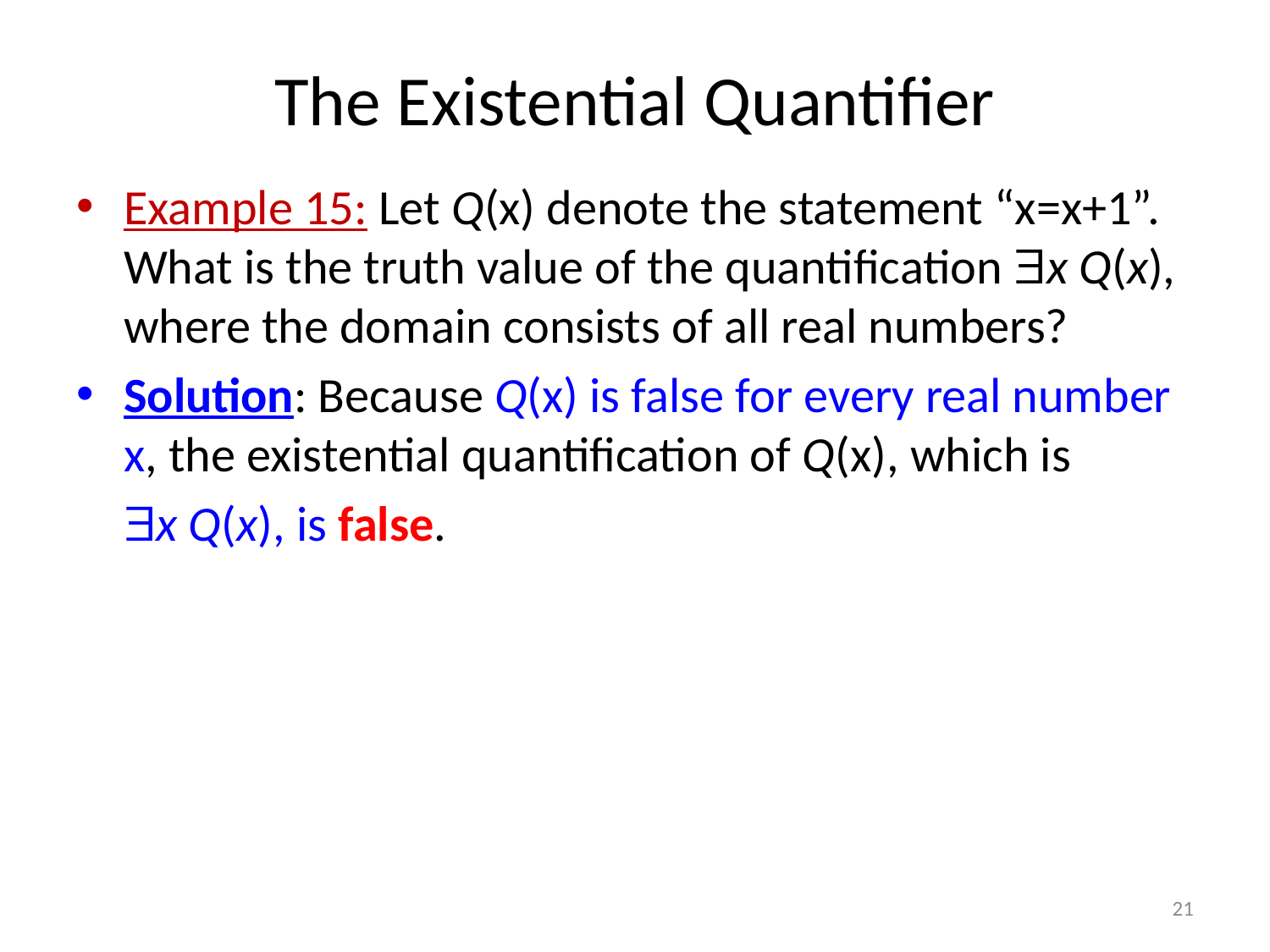

# The Existential Quantifier
Example 15: Let Q(x) denote the statement “x=x+1”. What is the truth value of the quantification ∃x Q(x), where the domain consists of all real numbers?
Solution: Because Q(x) is false for every real number x, the existential quantification of Q(x), which is
	∃x Q(x), is false.

21